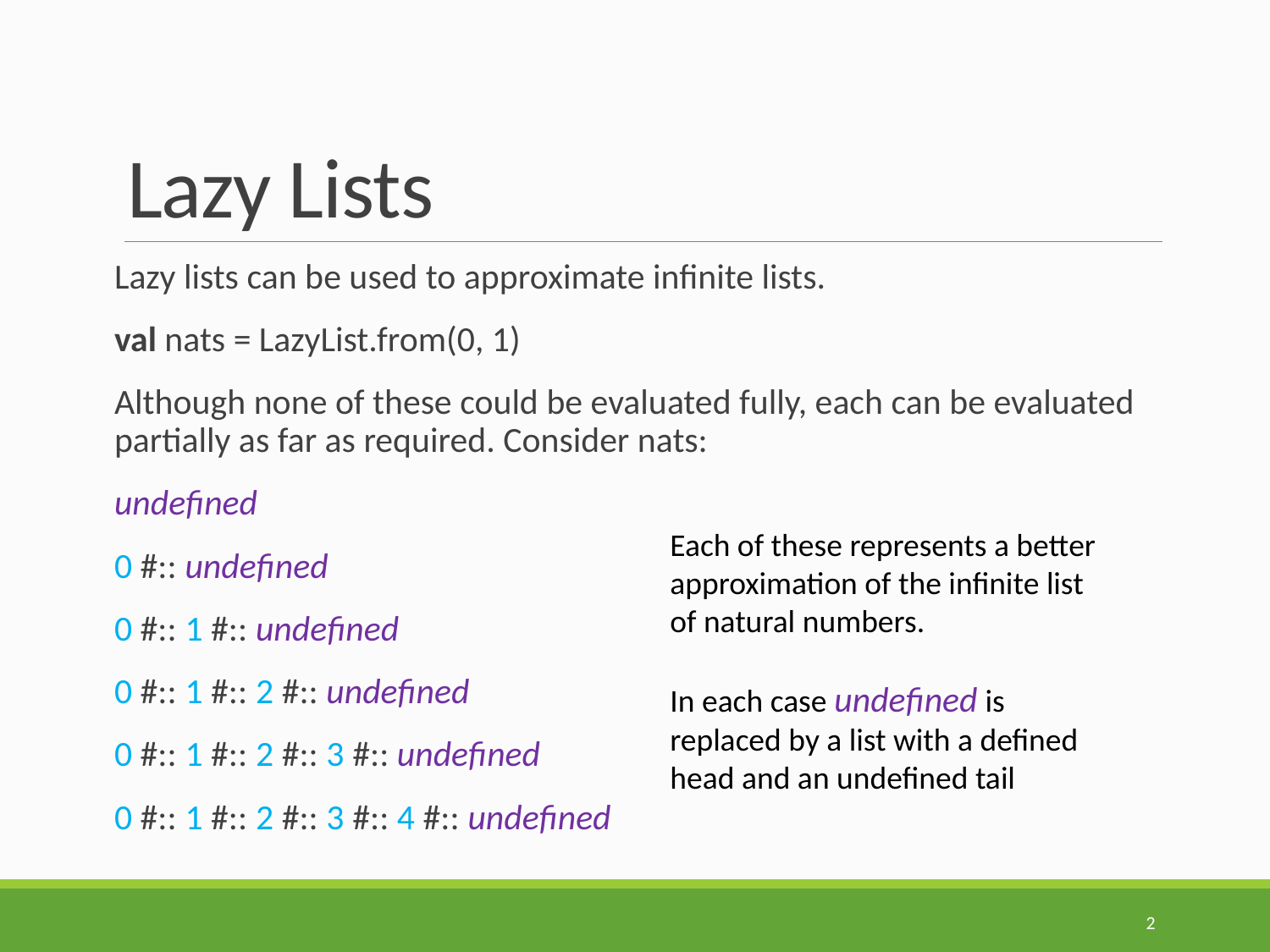

# Lazy Lists
Lazy lists can be used to approximate infinite lists.
val nats = LazyList.from(0, 1)
Although none of these could be evaluated fully, each can be evaluated partially as far as required. Consider nats:
undefined
0 #:: undefined
0 #:: 1 #:: undefined
0 #:: 1 #:: 2 #:: undefined
0 #:: 1 #:: 2 #:: 3 #:: undefined
0 #:: 1 #:: 2 #:: 3 #:: 4 #:: undefined

Each of these represents a better approximation of the infinite list of natural numbers.

In each case undefined is replaced by a list with a defined head and an undefined tail
2